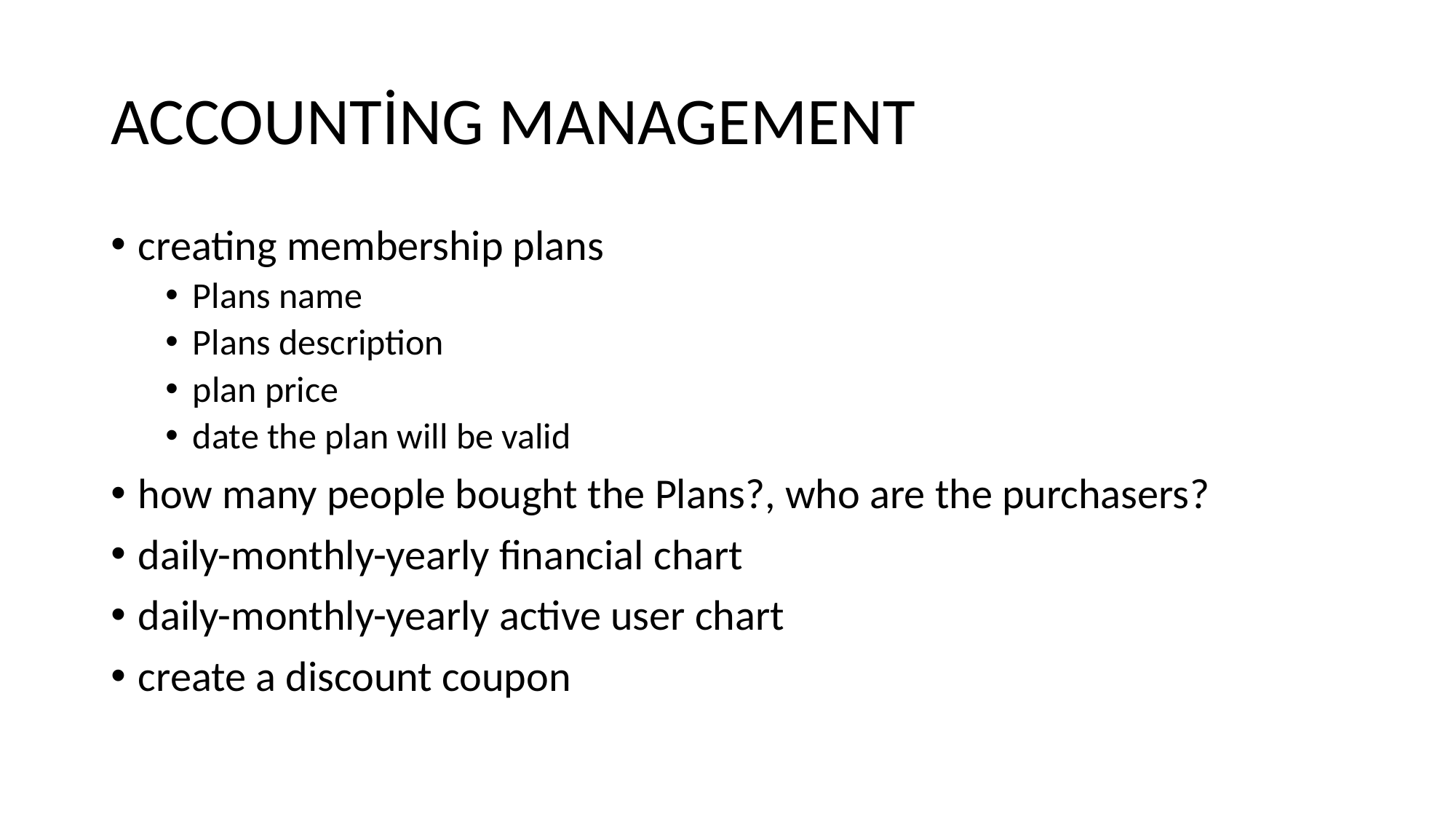

# ACCOUNTİNG MANAGEMENT
creating membership plans
Plans name
Plans description
plan price
date the plan will be valid
how many people bought the Plans?, who are the purchasers?
daily-monthly-yearly financial chart
daily-monthly-yearly active user chart
create a discount coupon